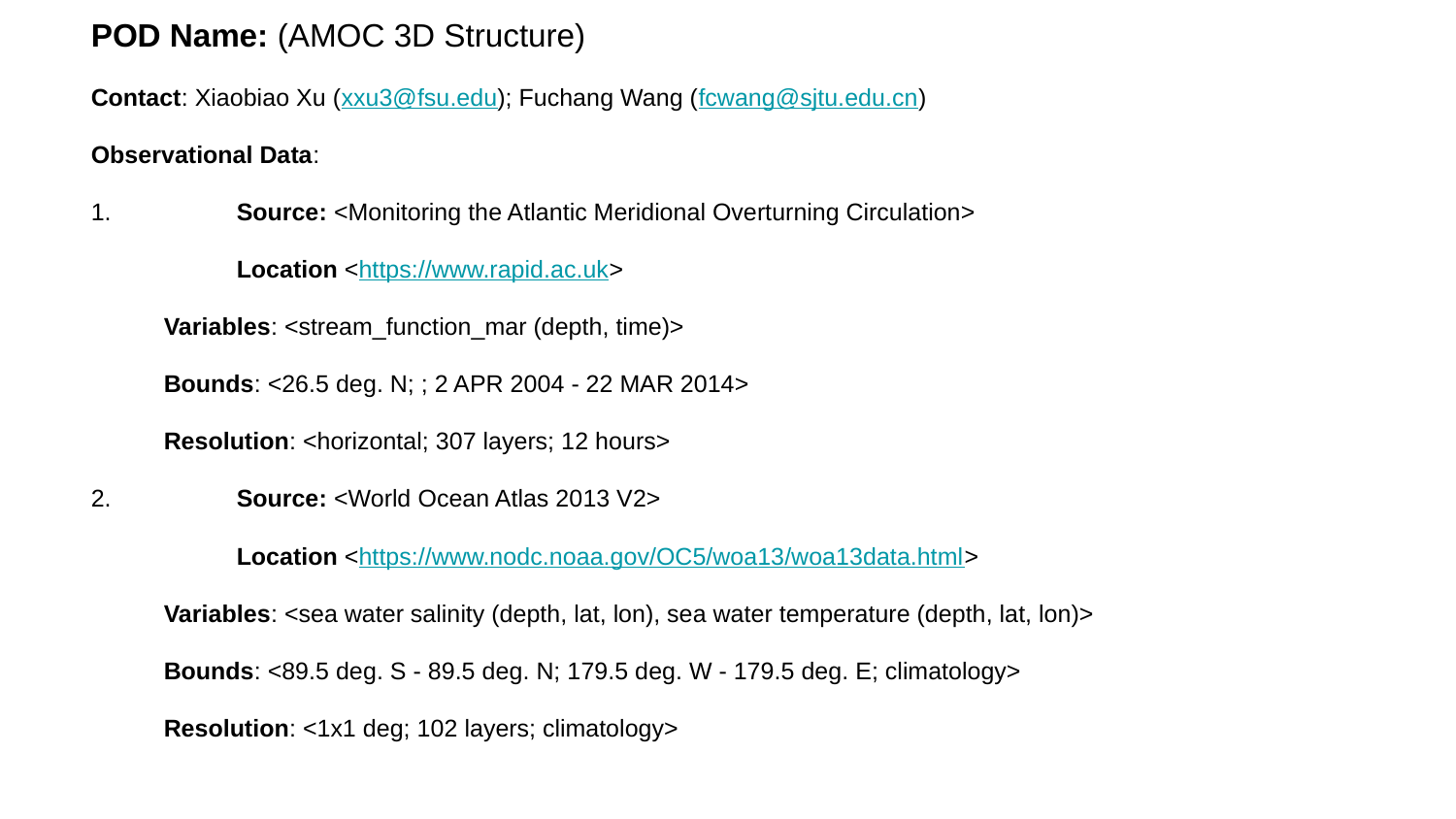

POD Name: (AMOC 3D Structure)
Contact: Xiaobiao Xu (xxu3@fsu.edu); Fuchang Wang (fcwang@sjtu.edu.cn)
Observational Data:
1.	Source: <Monitoring the Atlantic Meridional Overturning Circulation>
	Location <https://www.rapid.ac.uk>
Variables: <stream_function_mar (depth, time)>
Bounds: <26.5 deg. N; ; 2 APR 2004 - 22 MAR 2014>
Resolution: <horizontal; 307 layers; 12 hours>
2.	Source: <World Ocean Atlas 2013 V2>
	Location <https://www.nodc.noaa.gov/OC5/woa13/woa13data.html>
Variables: <sea water salinity (depth, lat, lon), sea water temperature (depth, lat, lon)>
Bounds: <89.5 deg. S - 89.5 deg. N; 179.5 deg. W - 179.5 deg. E; climatology>
Resolution: <1x1 deg; 102 layers; climatology>
#